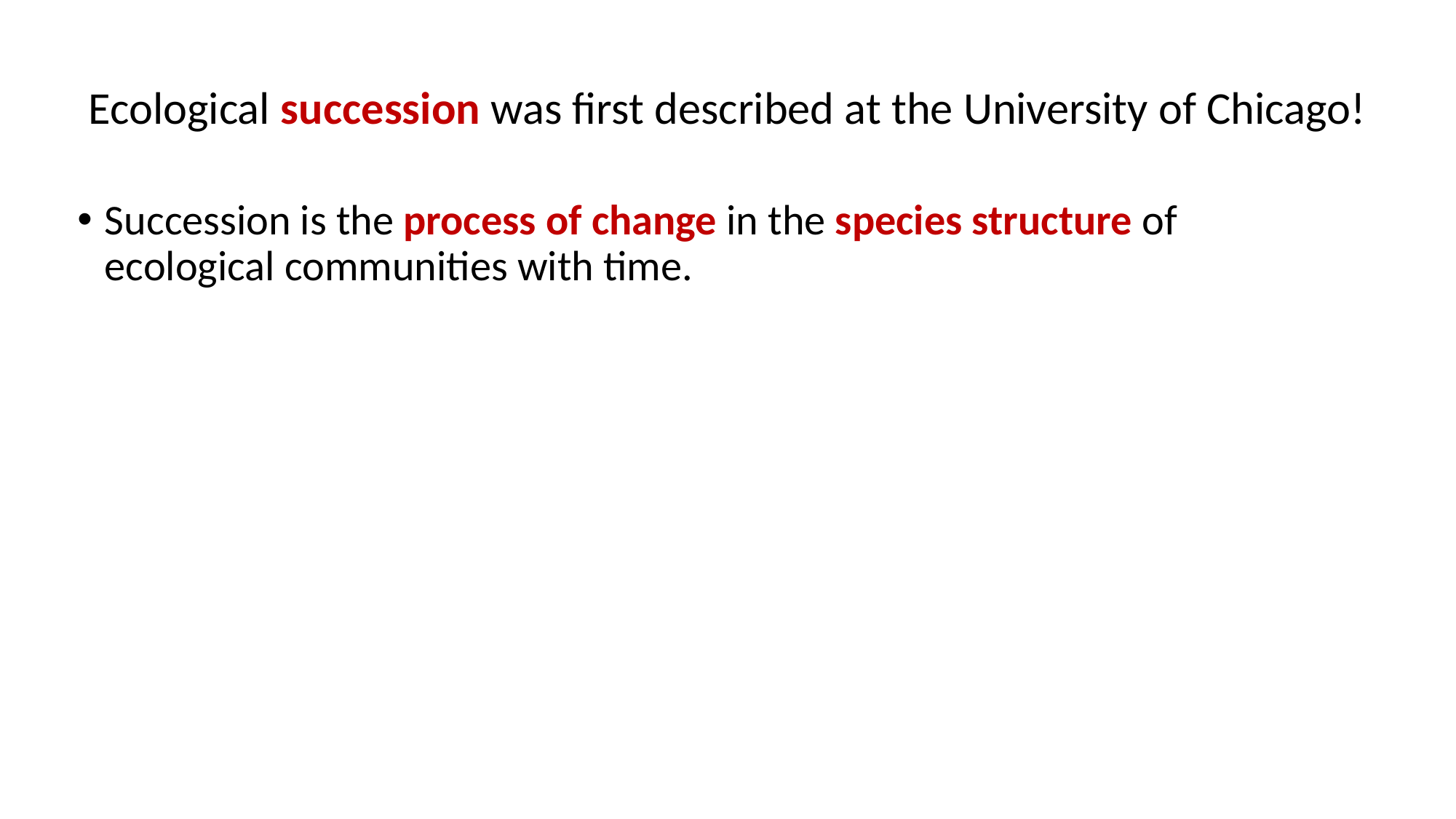

# Ecological succession was first described at the University of Chicago!
Succession is the process of change in the species structure of ecological communities with time.